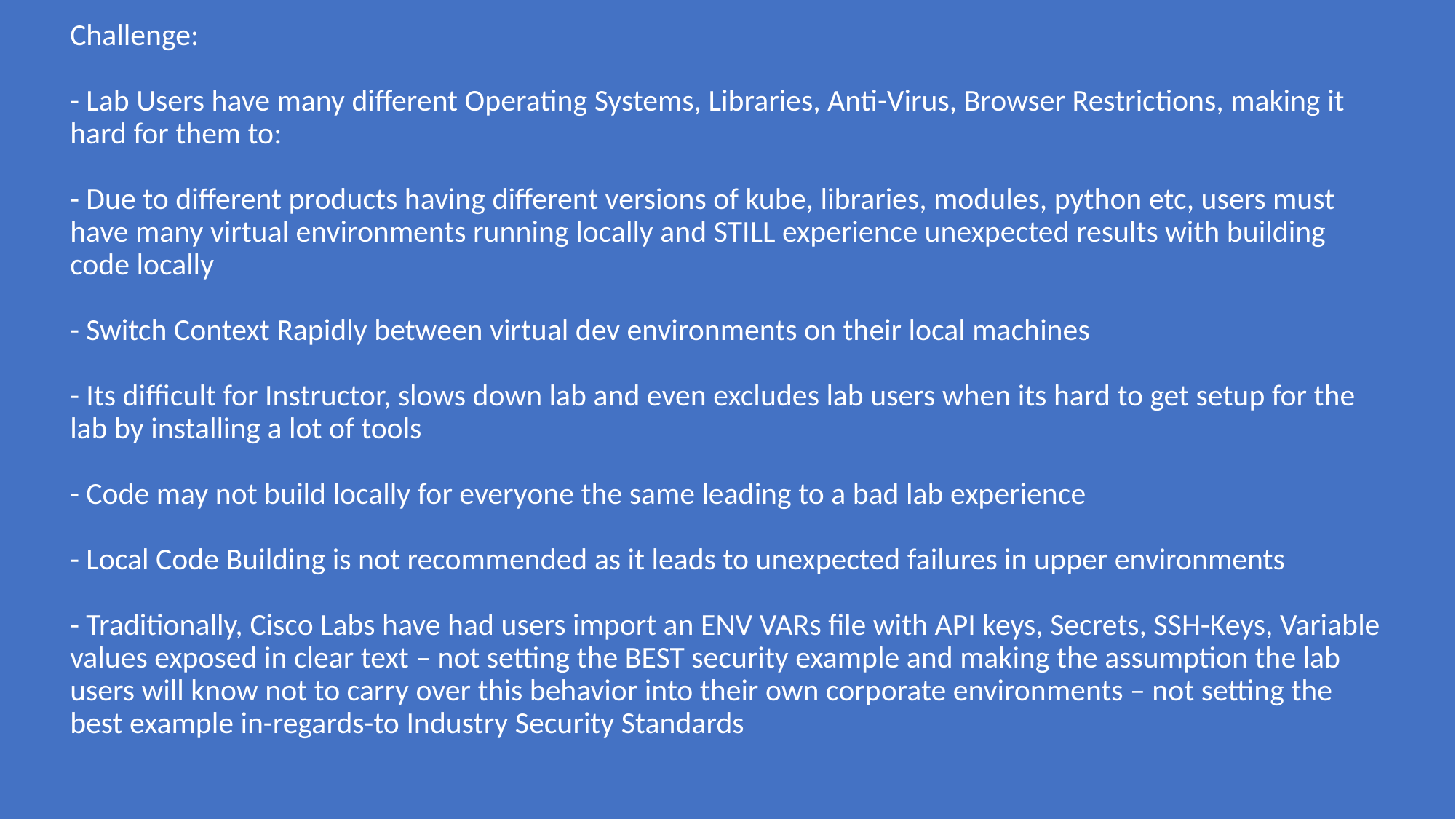

# Challenge: - Lab Users have many different Operating Systems, Libraries, Anti-Virus, Browser Restrictions, making it hard for them to: - Due to different products having different versions of kube, libraries, modules, python etc, users must have many virtual environments running locally and STILL experience unexpected results with building code locally - Switch Context Rapidly between virtual dev environments on their local machines - Its difficult for Instructor, slows down lab and even excludes lab users when its hard to get setup for the lab by installing a lot of tools - Code may not build locally for everyone the same leading to a bad lab experience - Local Code Building is not recommended as it leads to unexpected failures in upper environments - Traditionally, Cisco Labs have had users import an ENV VARs file with API keys, Secrets, SSH-Keys, Variable values exposed in clear text – not setting the BEST security example and making the assumption the lab users will know not to carry over this behavior into their own corporate environments – not setting the best example in-regards-to Industry Security Standards